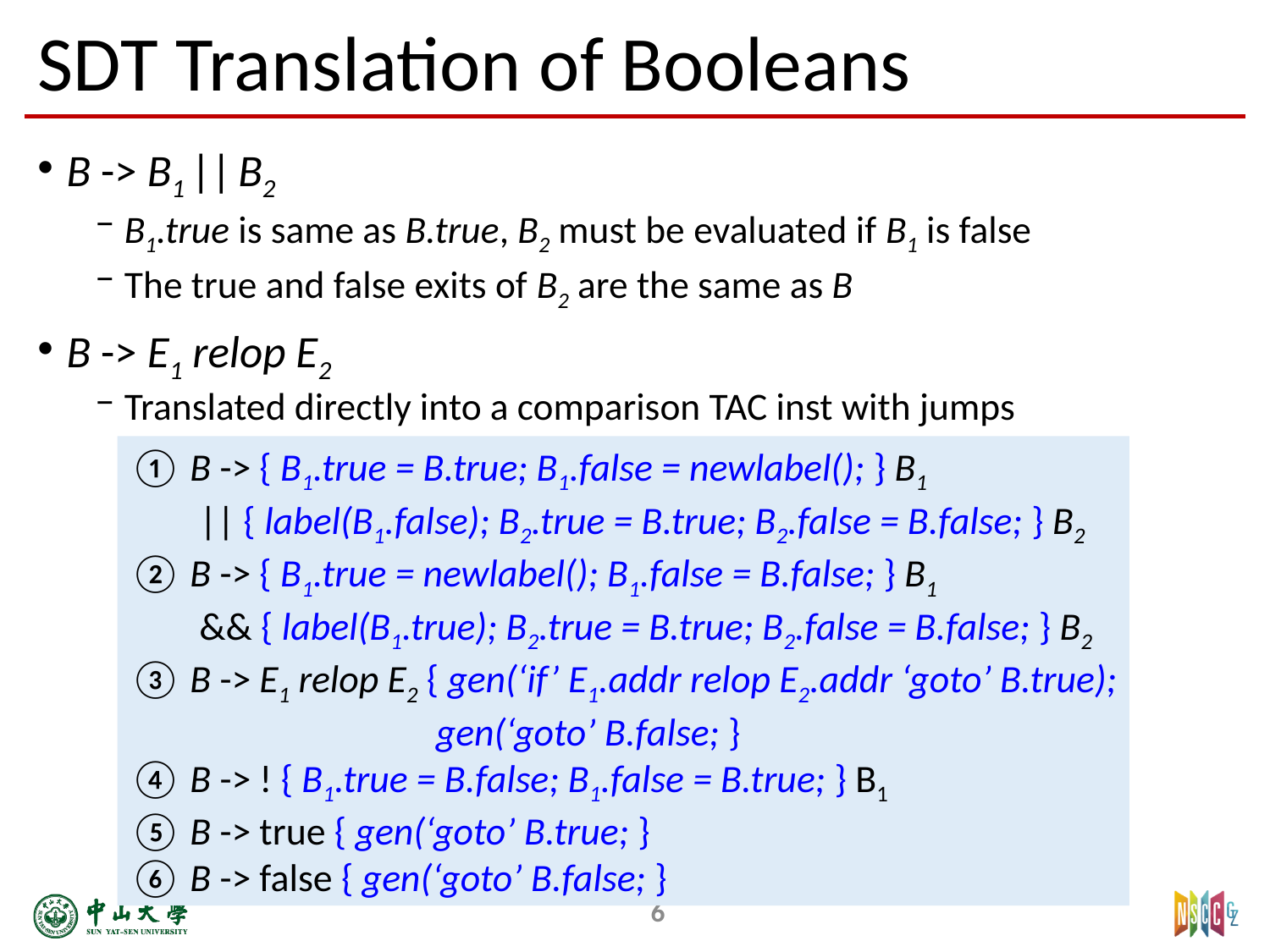

# SDT Translation of Booleans
B -> B1 || B2
B1.true is same as B.true, B2 must be evaluated if B1 is false
The true and false exits of B2 are the same as B
B -> E1 relop E2
Translated directly into a comparison TAC inst with jumps
① B -> { B1.true = B.true; B1.false = newlabel(); } B1
        || { label(B1.false); B2.true = B.true; B2.false = B.false; } B2
② B -> { B1.true = newlabel(); B1.false = B.false; } B1
        && { label(B1.true); B2.true = B.true; B2.false = B.false; } B2
③ B -> E1 relop E2 { gen(‘if’ E1.addr relop E2.addr ‘goto’ B.true);
             		      gen(‘goto’ B.false; }
④ B -> ! { B1.true = B.false; B1.false = B.true; } B1
⑤ B -> true { gen(‘goto’ B.true; }
⑥ B -> false { gen(‘goto’ B.false; }
6